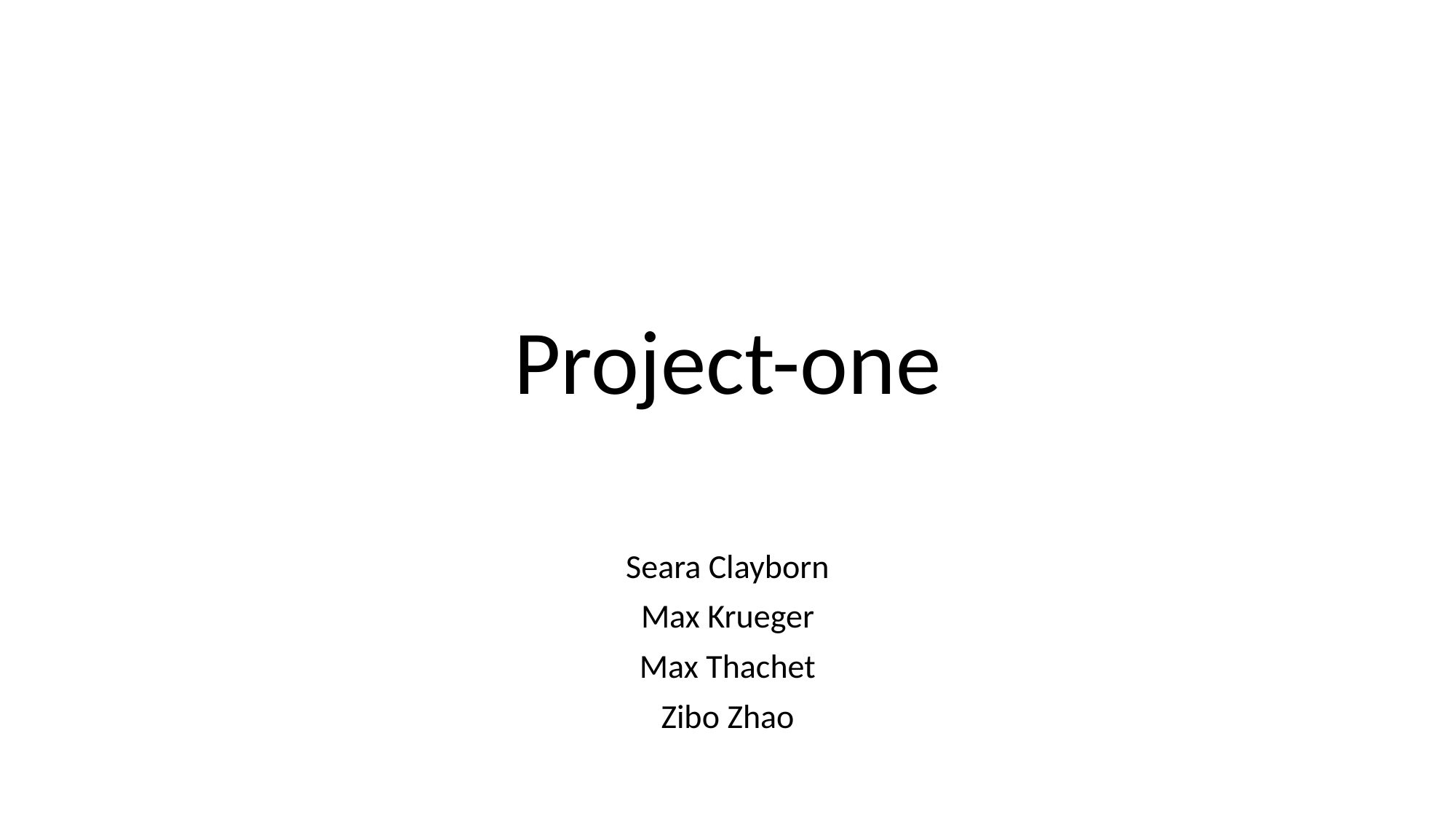

# Project-one
Seara Clayborn
Max Krueger
Max Thachet
Zibo Zhao